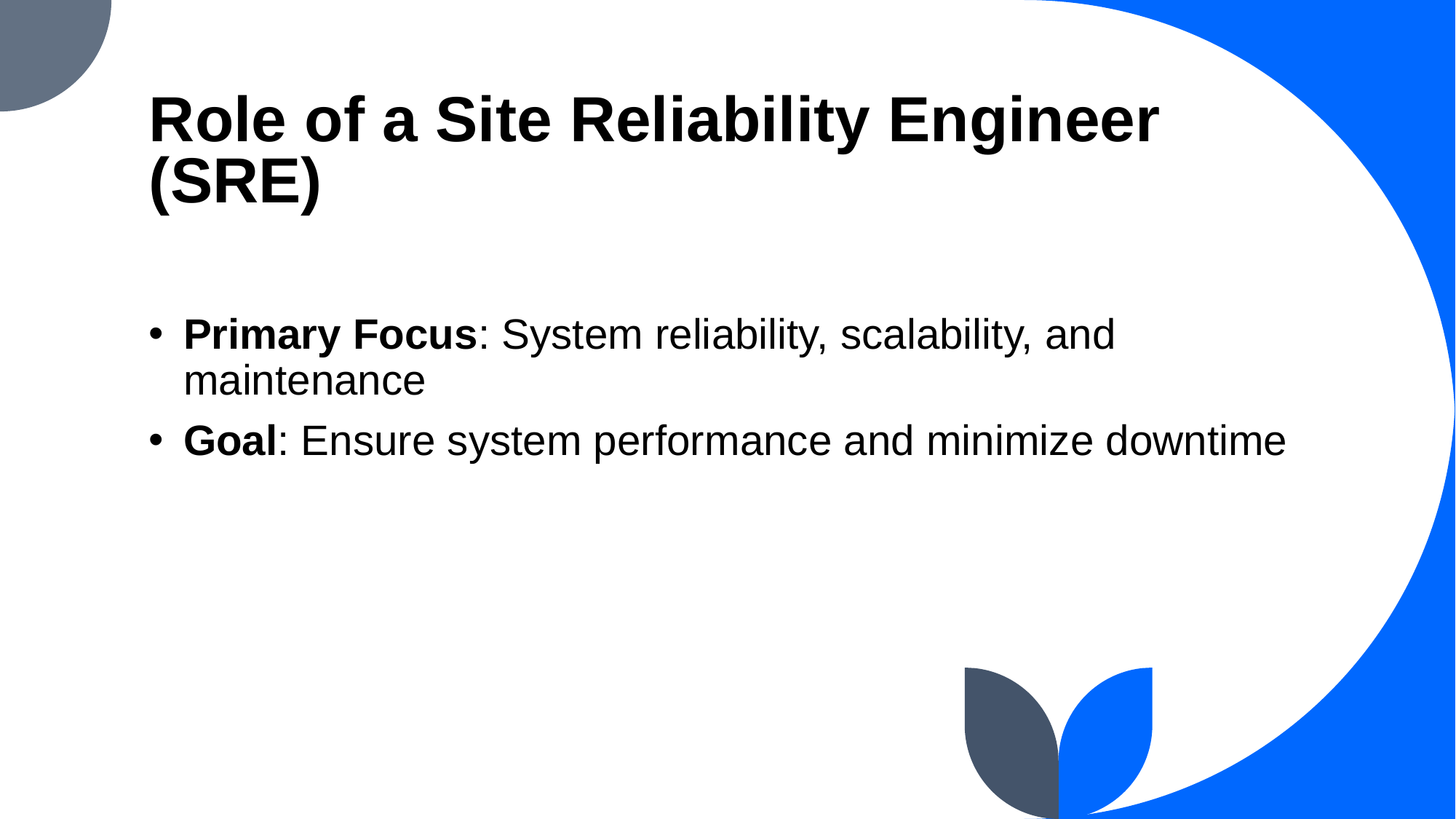

# Role of a Site Reliability Engineer (SRE)

Primary Focus: System reliability, scalability, and maintenance
Goal: Ensure system performance and minimize downtime